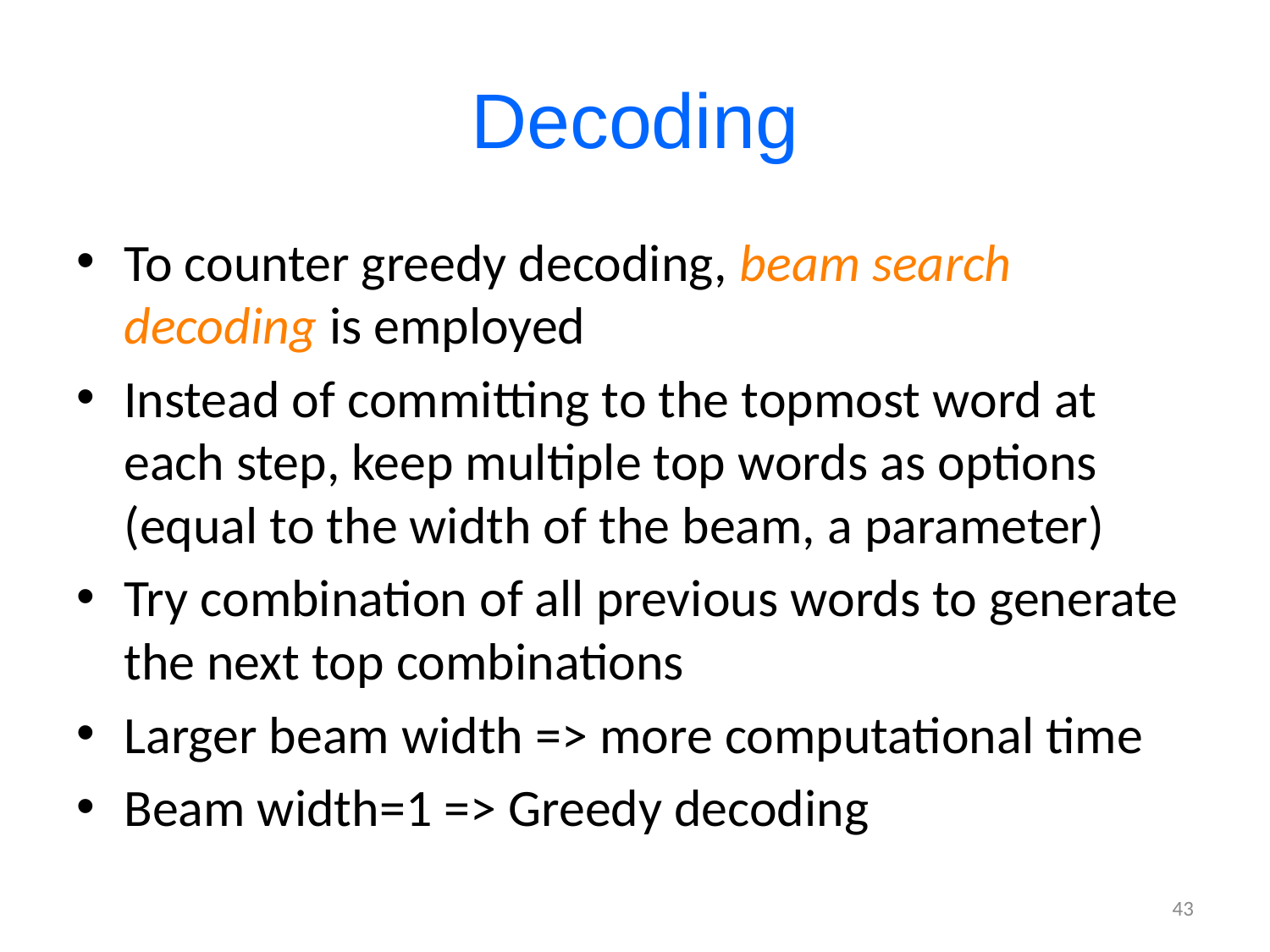

# Decoding
To counter greedy decoding, beam search decoding is employed
Instead of committing to the topmost word at each step, keep multiple top words as options (equal to the width of the beam, a parameter)
Try combination of all previous words to generate the next top combinations
Larger beam width => more computational time
Beam width=1 => Greedy decoding

43